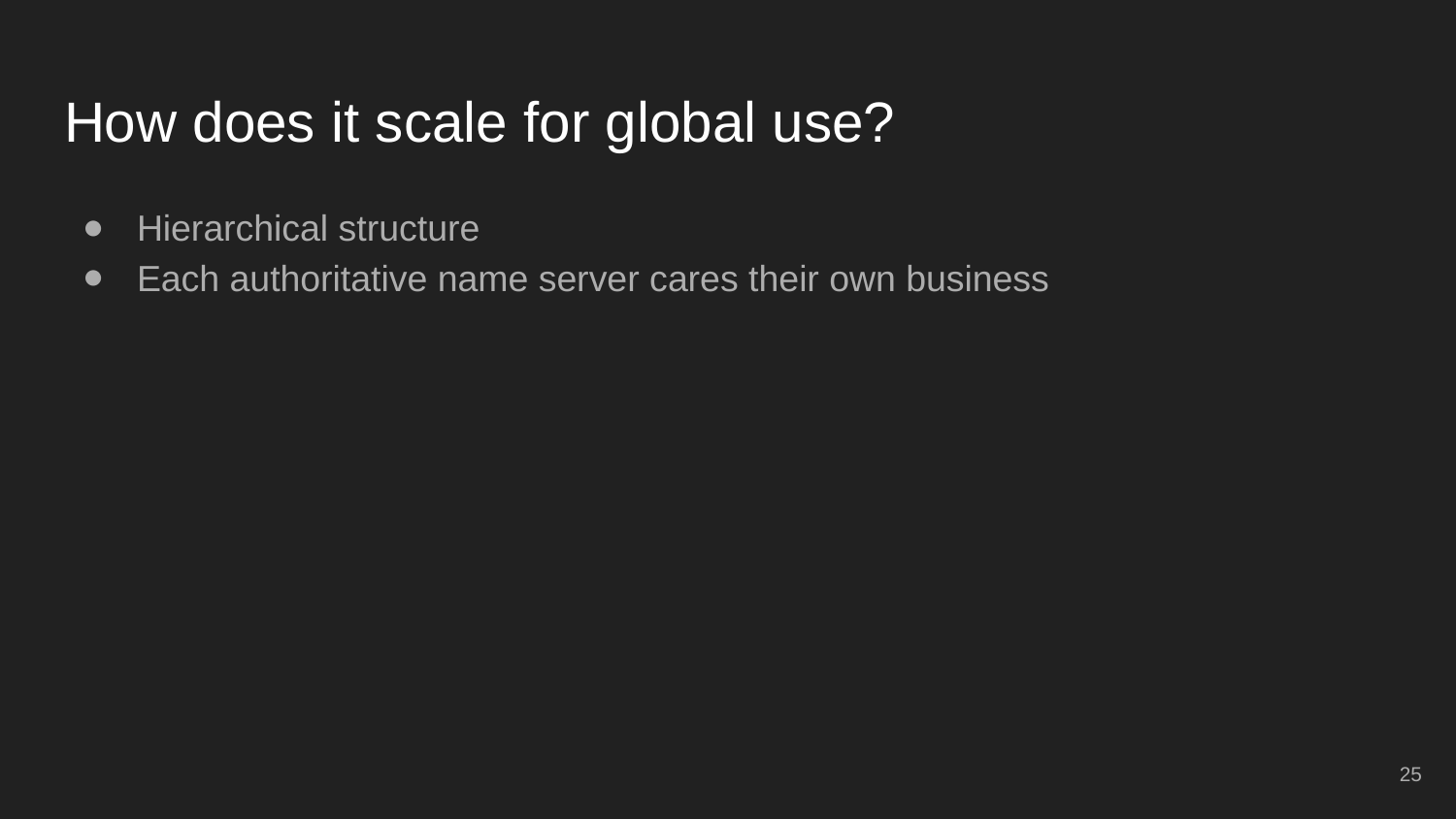

# How does it scale for global use?
Hierarchical structure
Each authoritative name server cares their own business
25